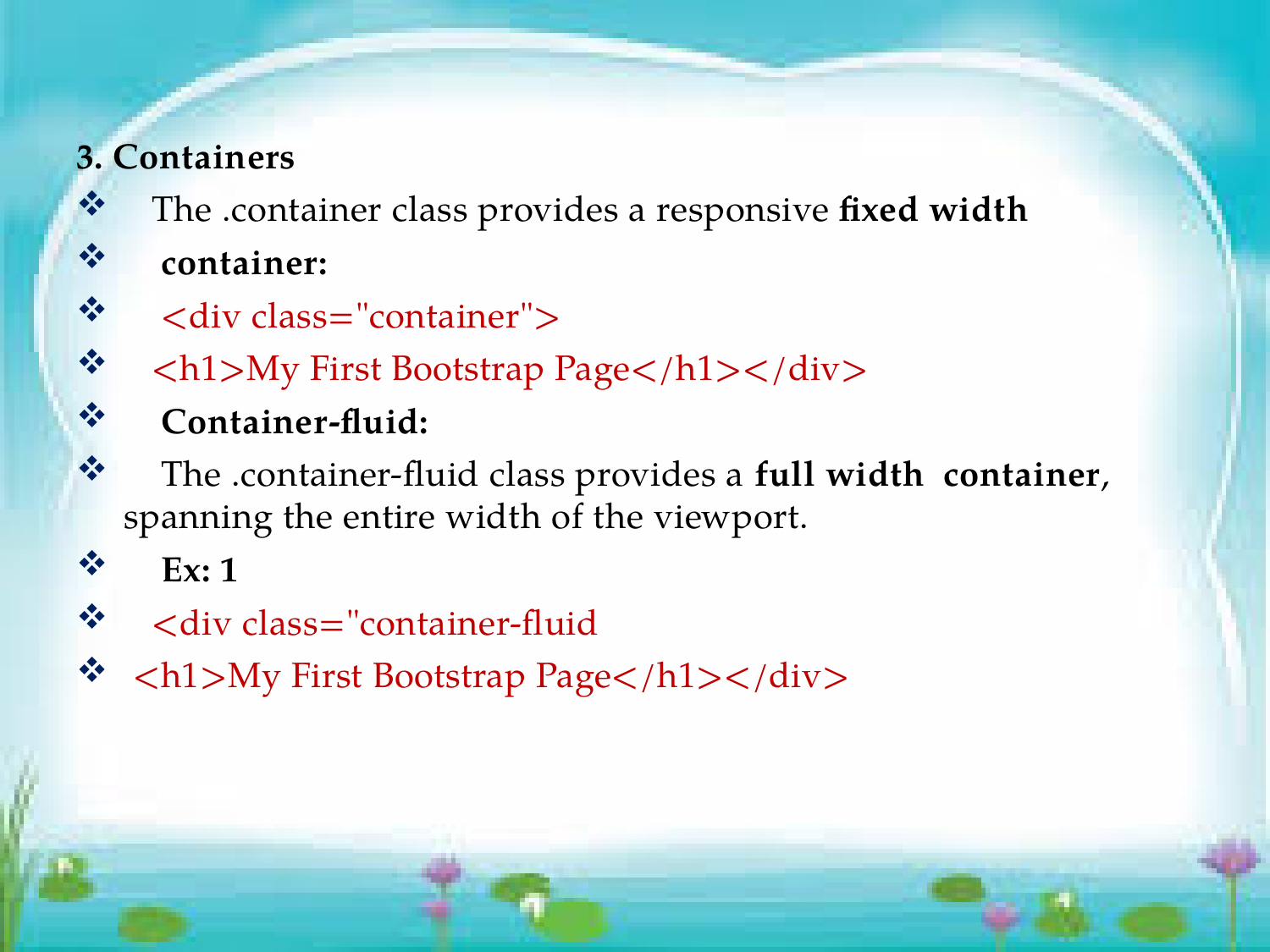

3. Containers
   The .container class provides a responsive fixed width
    container:
    <div class="container">
   <h1>My First Bootstrap Page</h1></div>
    Container-fluid:
    The .container-fluid class provides a full width  container, spanning the entire width of the viewport.
    Ex: 1
   <div class="container-fluid
 <h1>My First Bootstrap Page</h1></div>